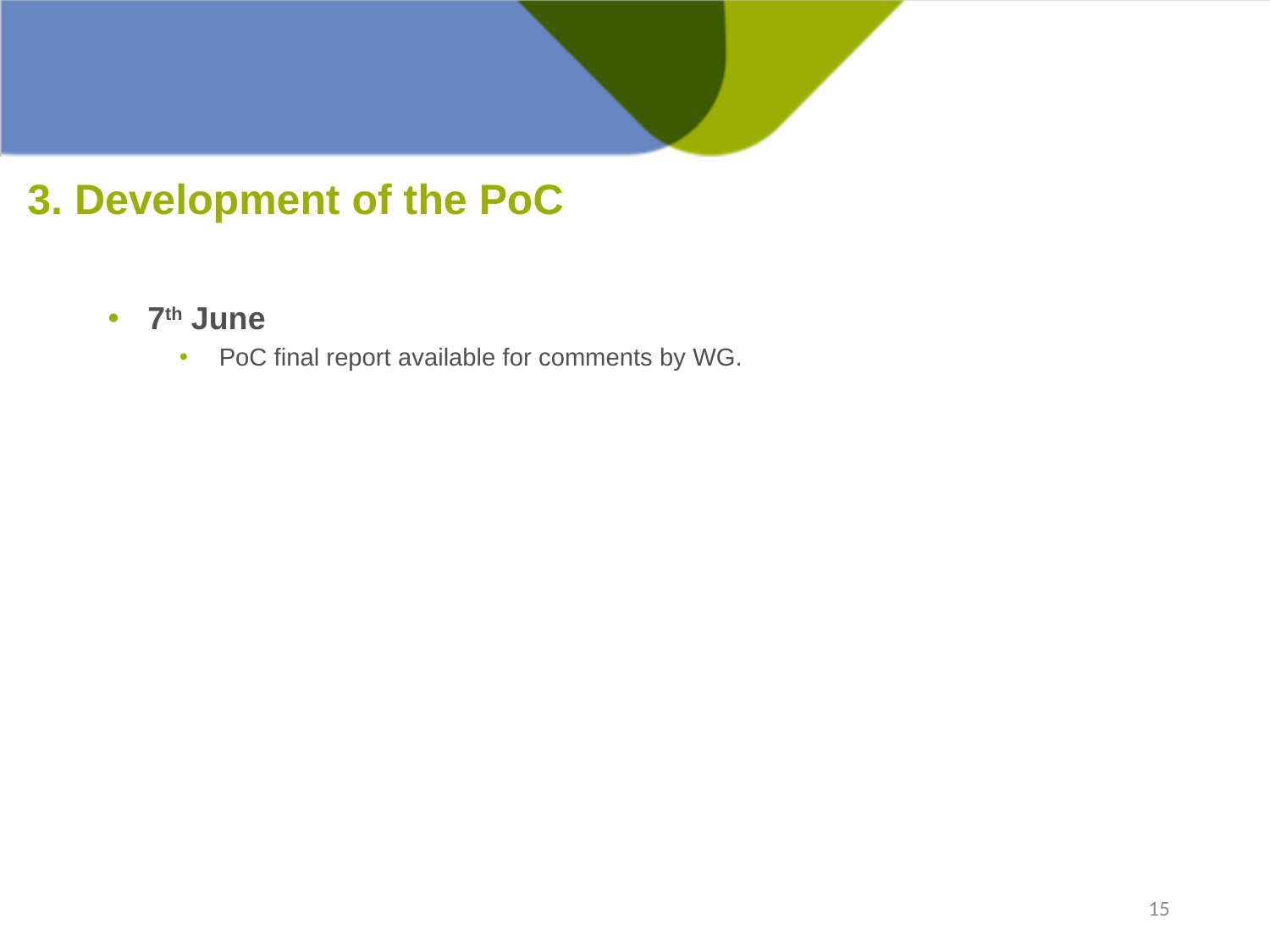

3. Development of the PoC

7th June
PoC final report available for comments by WG.

15